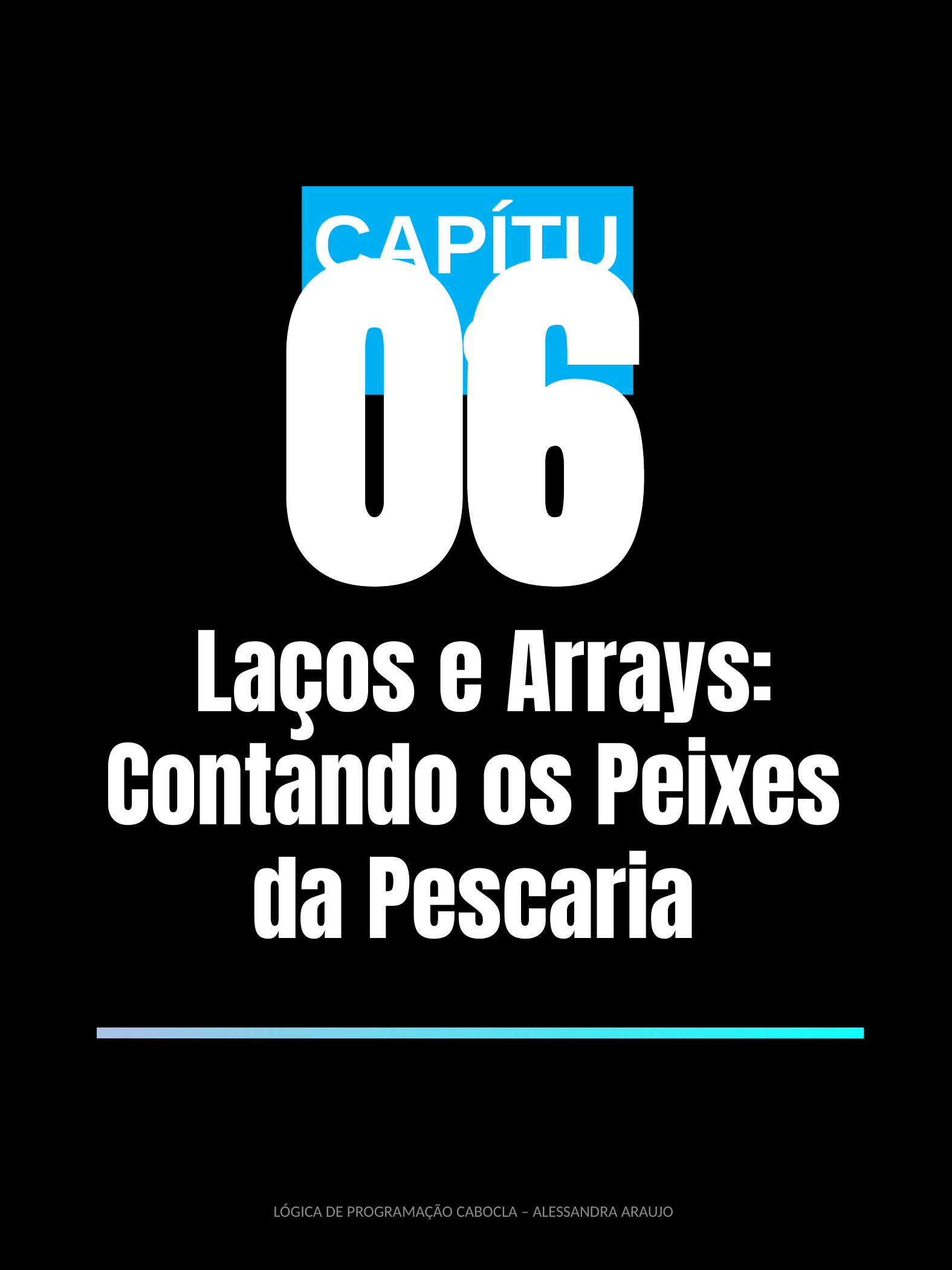

CAPÍTULO
06
 Laços e Arrays: Contando os Peixes da Pescaria

LÓGICA DE PROGRAMAÇÃO CABOCLA – ALESSANDRA ARAUJO
13